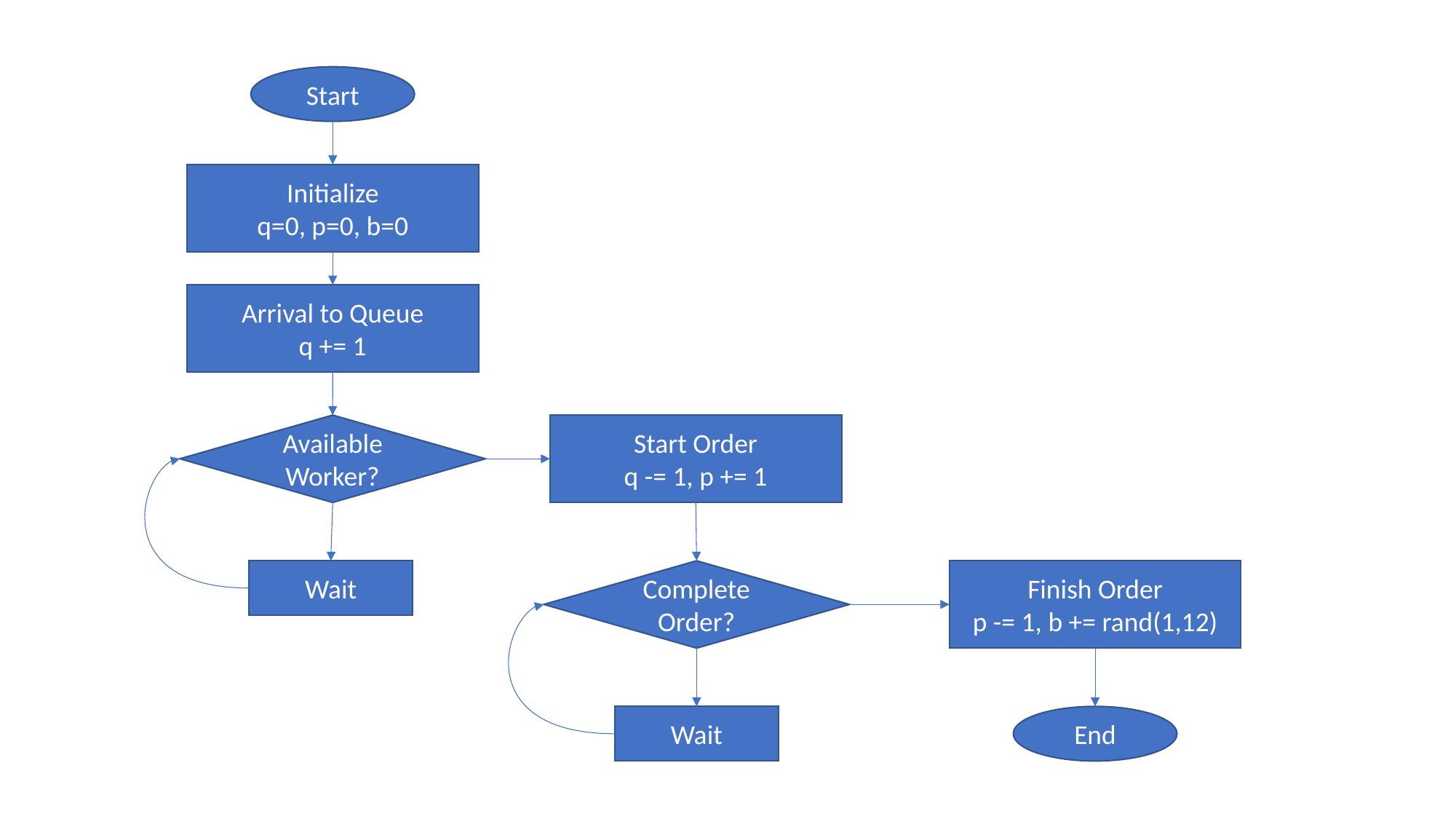

Start
Initialize
q=0, p=0, b=0
Arrival to Queue
q += 1
Available Worker?
Start Order
q -= 1, p += 1
Wait
Complete Order?
Finish Order
p -= 1, b += rand(1,12)
Wait
End